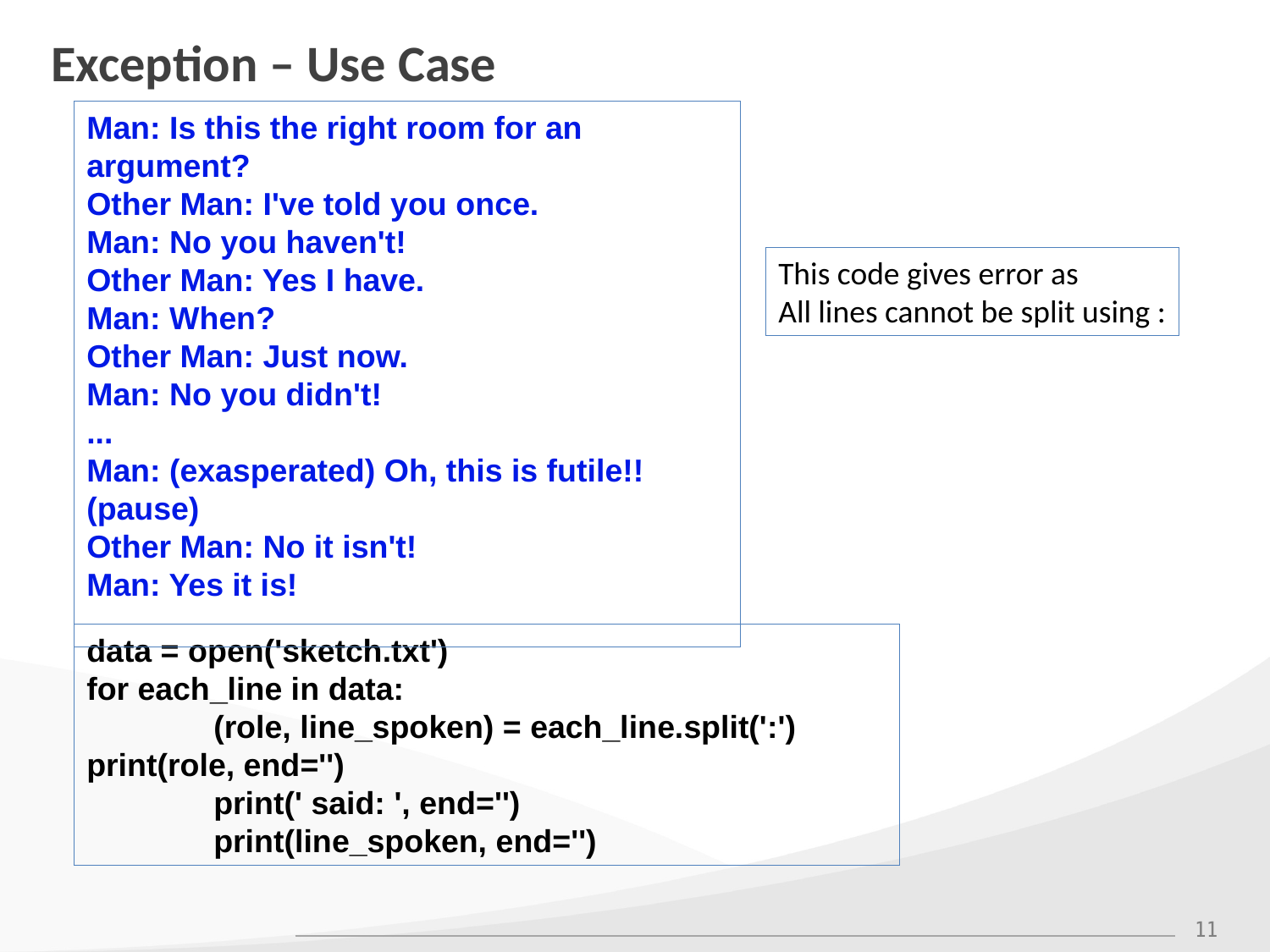

# Exception – Use Case
Man: Is this the right room for an argument?
Other Man: I've told you once.
Man: No you haven't!
Other Man: Yes I have.
Man: When?
Other Man: Just now.
Man: No you didn't!
...
Man: (exasperated) Oh, this is futile!!
(pause)
Other Man: No it isn't!
Man: Yes it is!
This code gives error as
All lines cannot be split using :
data = open('sketch.txt')
for each_line in data:
	(role, line_spoken) = each_line.split(':') 	print(role, end='')
	print(' said: ', end='')
	print(line_spoken, end='')